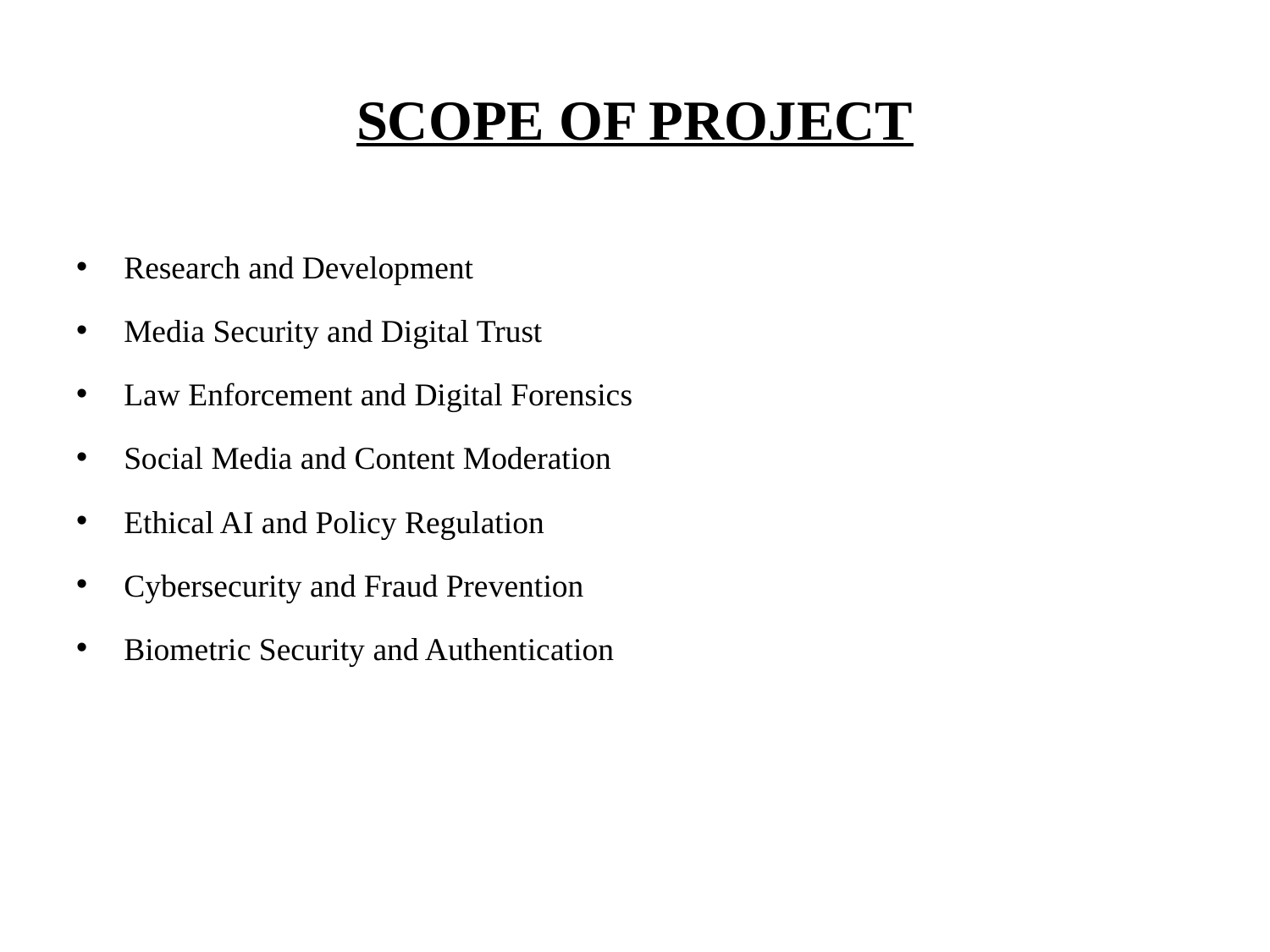

# SCOPE OF PROJECT
Research and Development
Media Security and Digital Trust
Law Enforcement and Digital Forensics
Social Media and Content Moderation
Ethical AI and Policy Regulation
Cybersecurity and Fraud Prevention
Biometric Security and Authentication